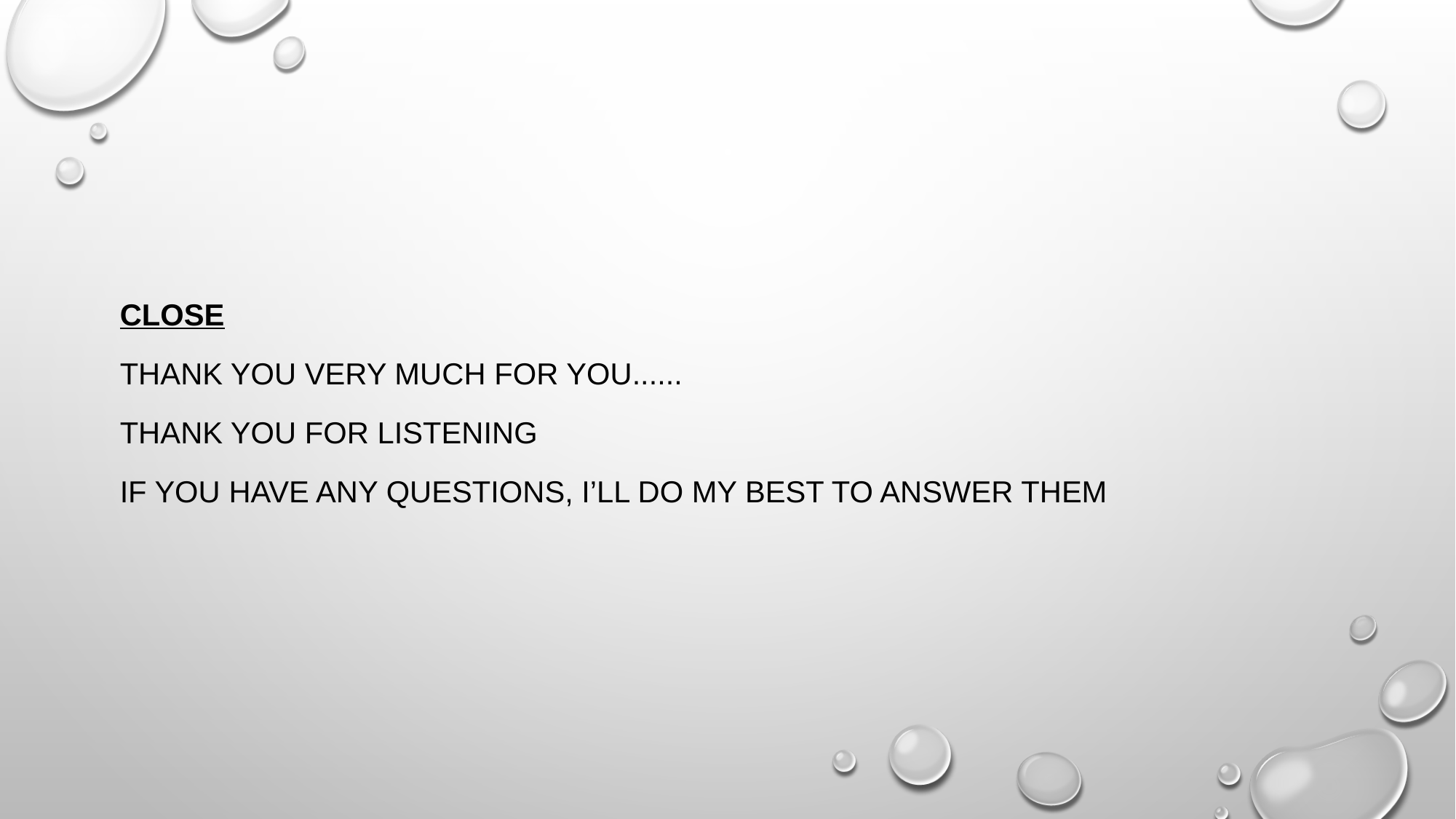

#
Close
Thank you very much for you......
Thank you for listening
If you have any questions, I’ll do my best to answer them